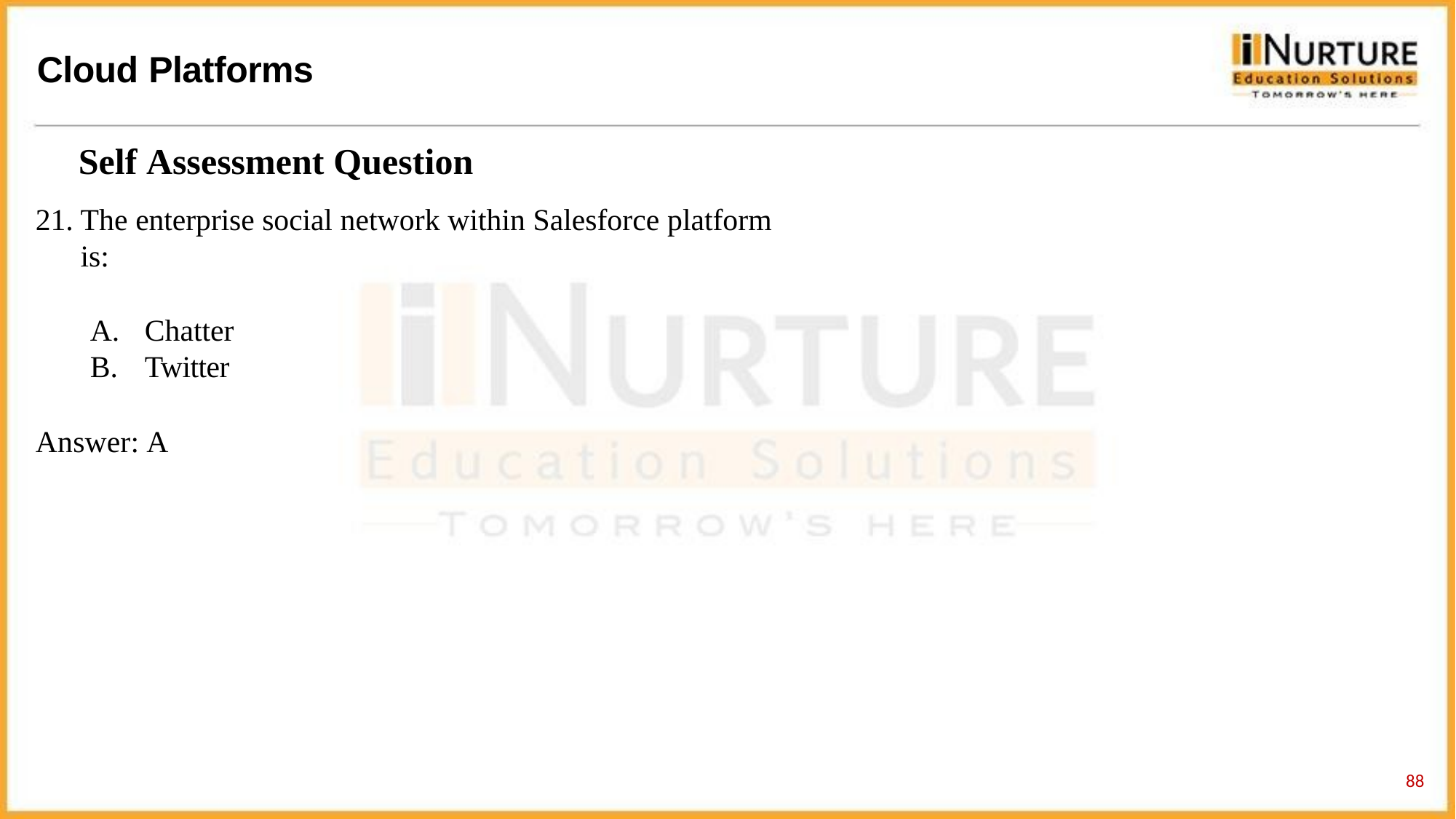

# Cloud Platforms
Self Assessment Question
The enterprise social network within Salesforce platform is:

Chatter
Twitter

Answer: A
88